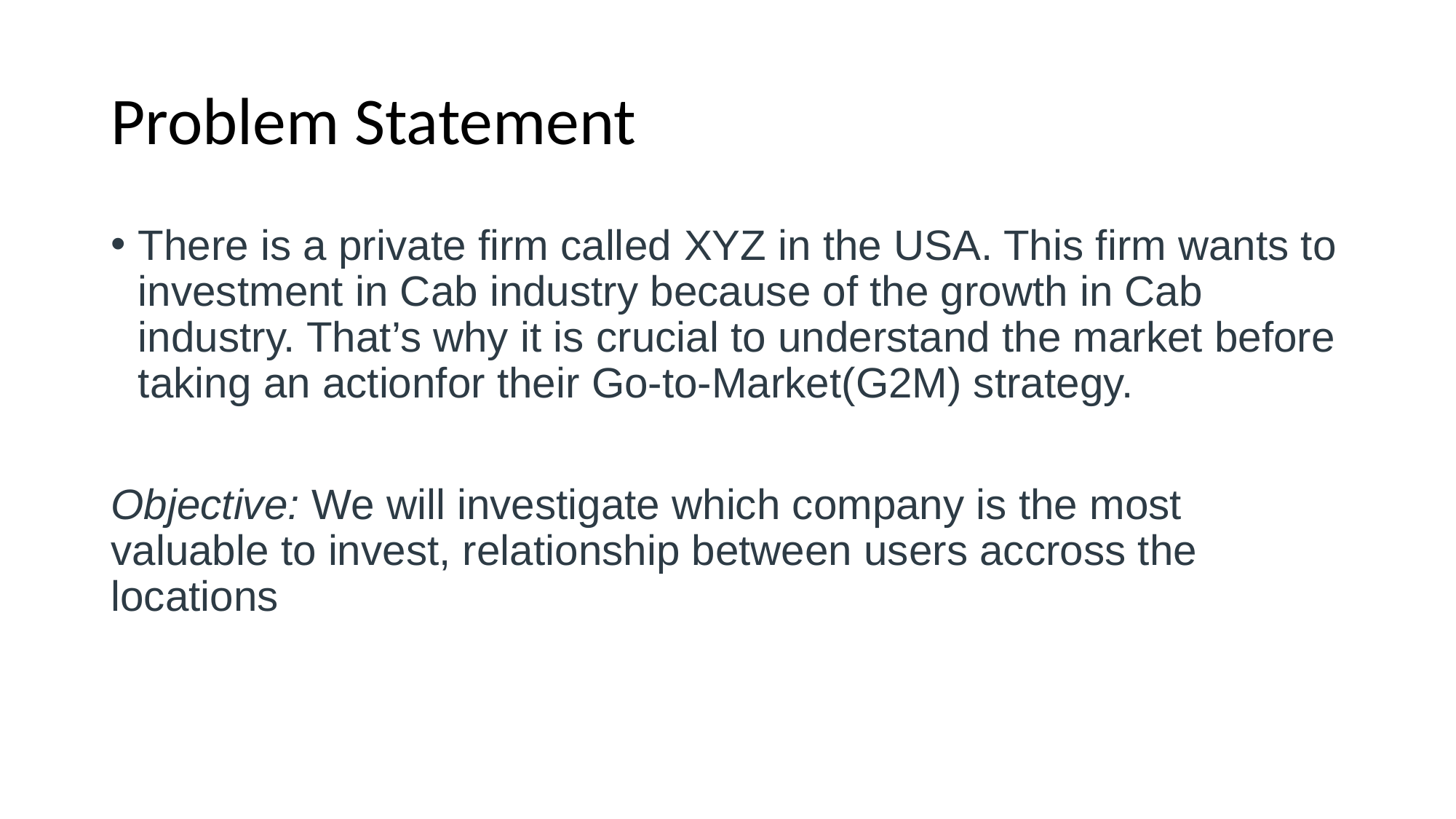

# Problem Statement
There is a private firm called XYZ in the USA. This firm wants to investment in Cab industry because of the growth in Cab industry. That’s why it is crucial to understand the market before taking an actionfor their Go-to-Market(G2M) strategy.

Objective: We will investigate which company is the most valuable to invest, relationship between users accross the locations